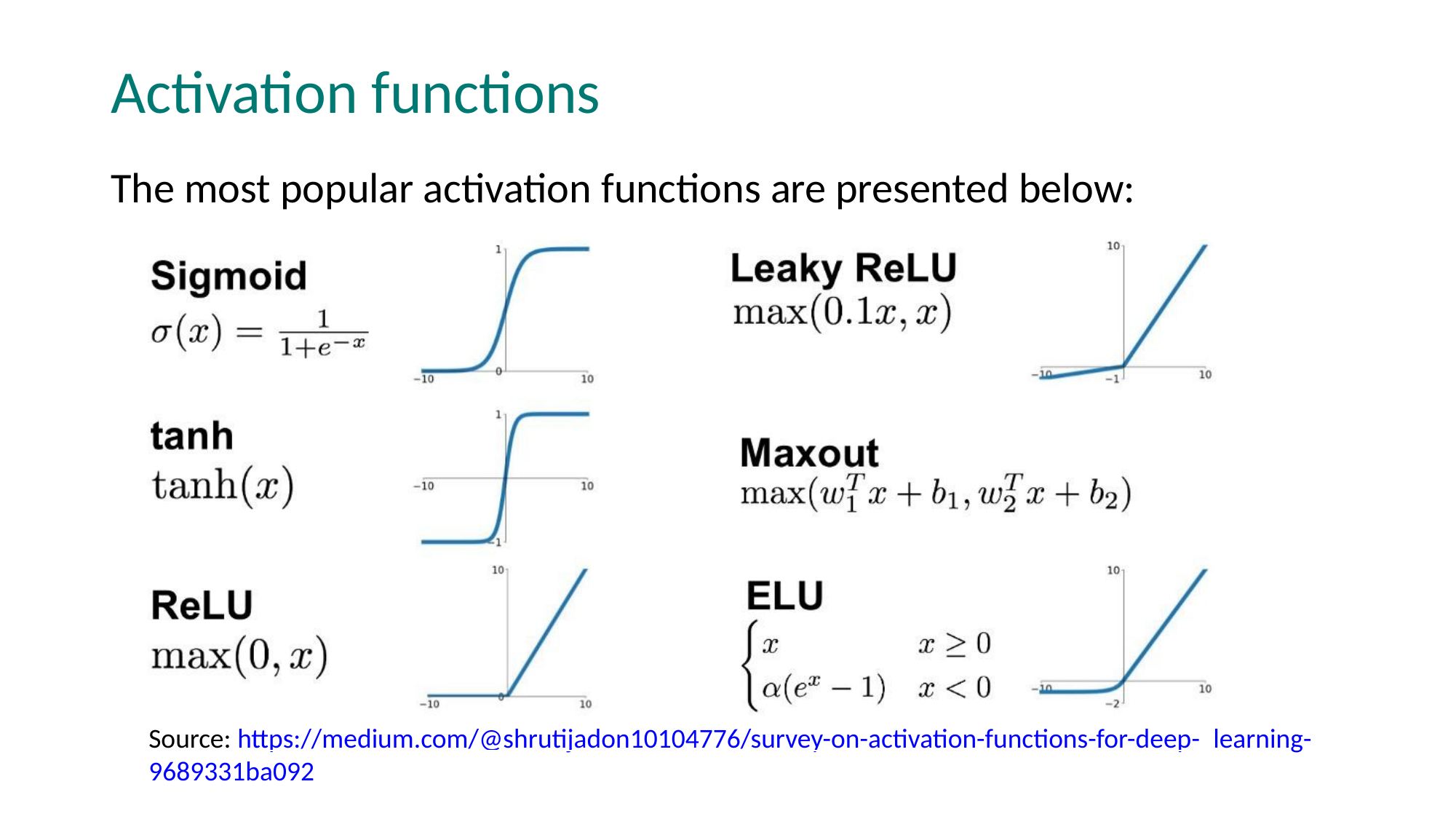

Activation functions
The most popular activation functions are presented below:

Source: https://medium.com/@shrutijadon10104776/survey-on-activation-functions-for-deep-  learning-9689331ba092